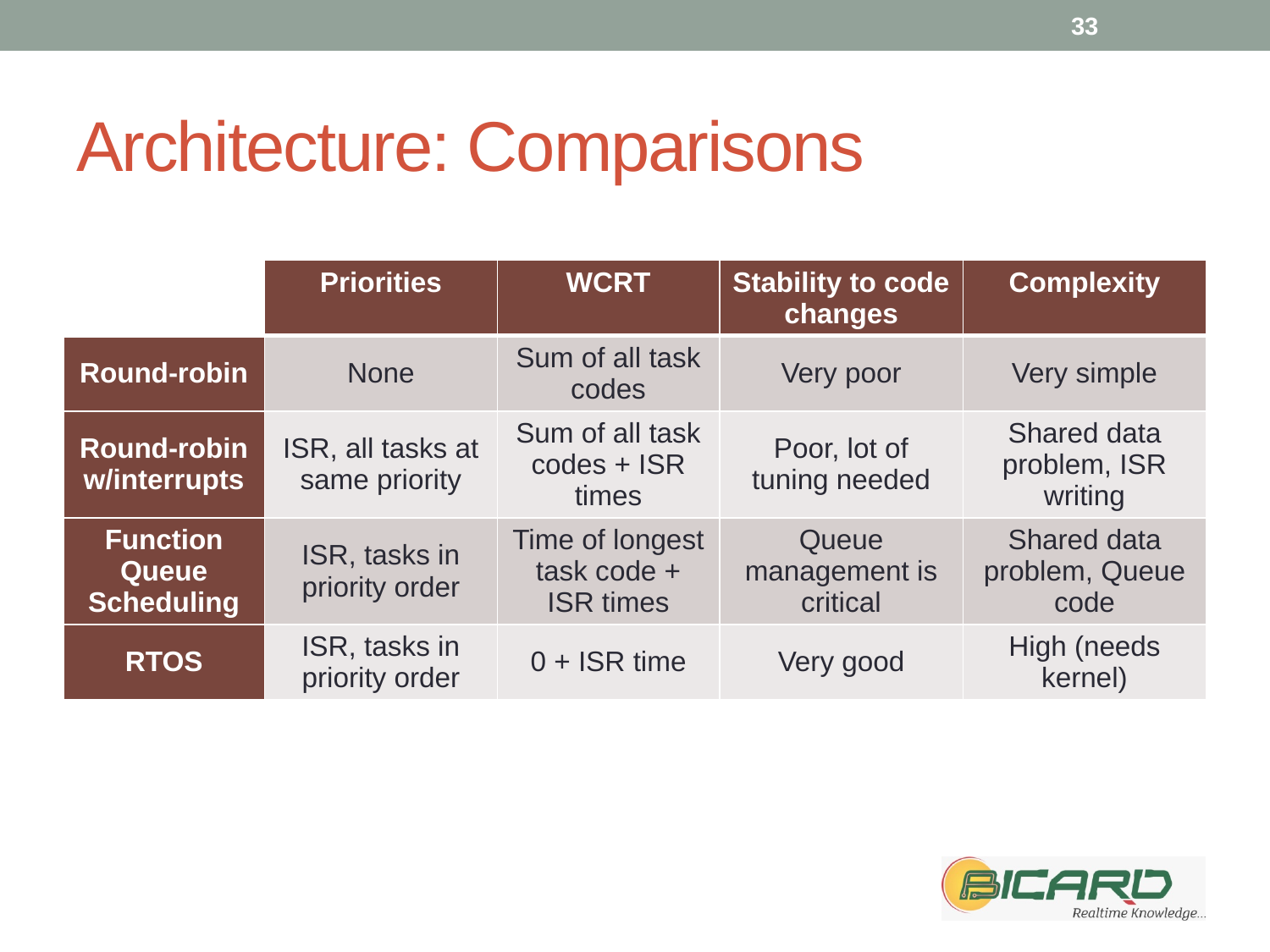

33
# Architecture: Comparisons
|  | Priorities | WCRT | Stability to code changes | Complexity |
| --- | --- | --- | --- | --- |
| Round-robin | None | Sum of all task codes | Very poor | Very simple |
| Round-robin w/interrupts | ISR, all tasks at same priority | Sum of all task codes + ISR times | Poor, lot of tuning needed | Shared data problem, ISR writing |
| Function Queue Scheduling | ISR, tasks in priority order | Time of longest task code + ISR times | Queue management is critical | Shared data problem, Queue code |
| RTOS | ISR, tasks in priority order | 0 + ISR time | Very good | High (needs kernel) |